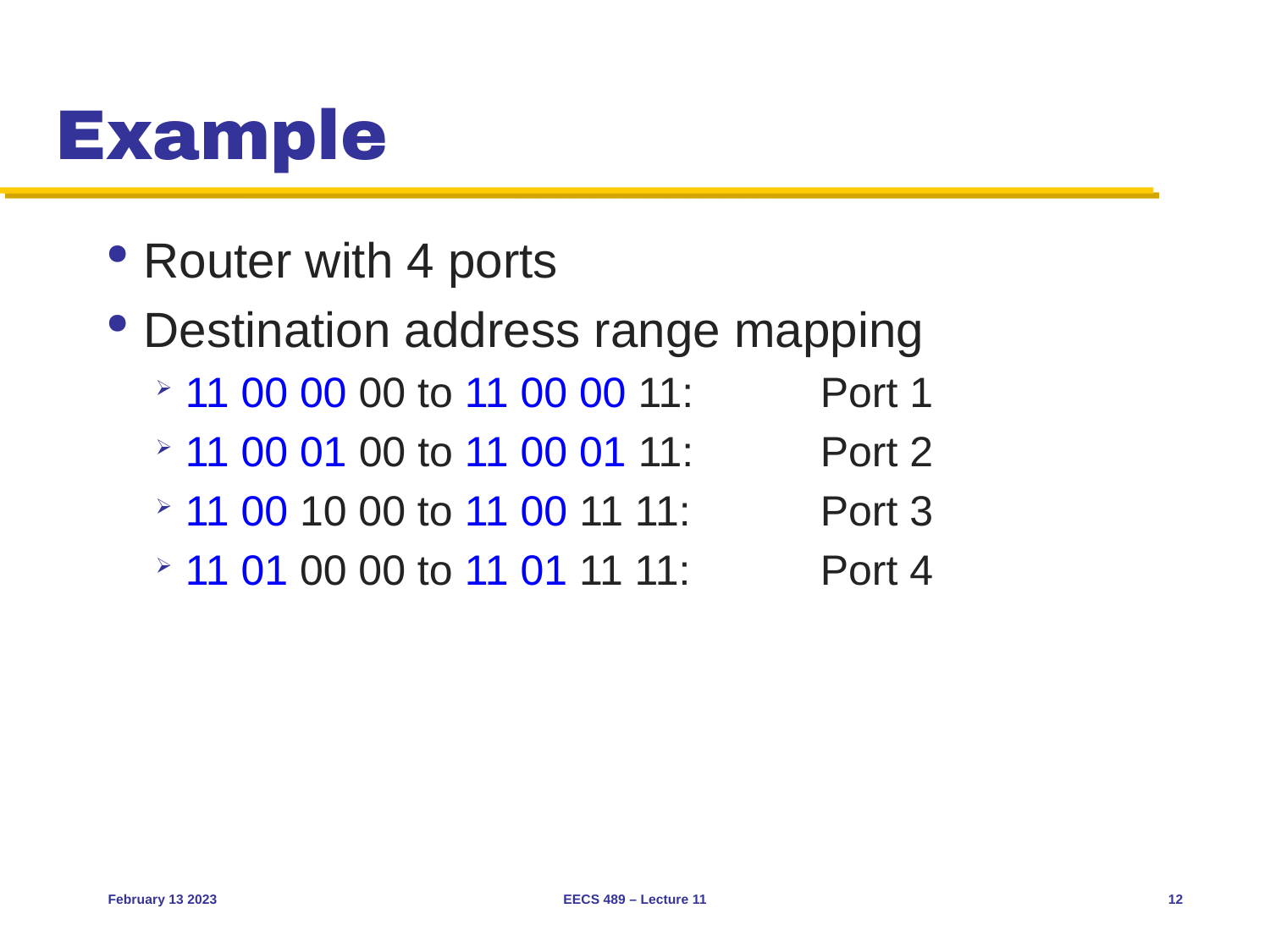

# Example
Router with 4 ports
Destination address range mapping
11 00 00 00 to 11 00 00 11: 	Port 1
11 00 01 00 to 11 00 01 11: 	Port 2
11 00 10 00 to 11 00 11 11: 	Port 3
11 01 00 00 to 11 01 11 11: 	Port 4
February 13 2023
EECS 489 – Lecture 11
12